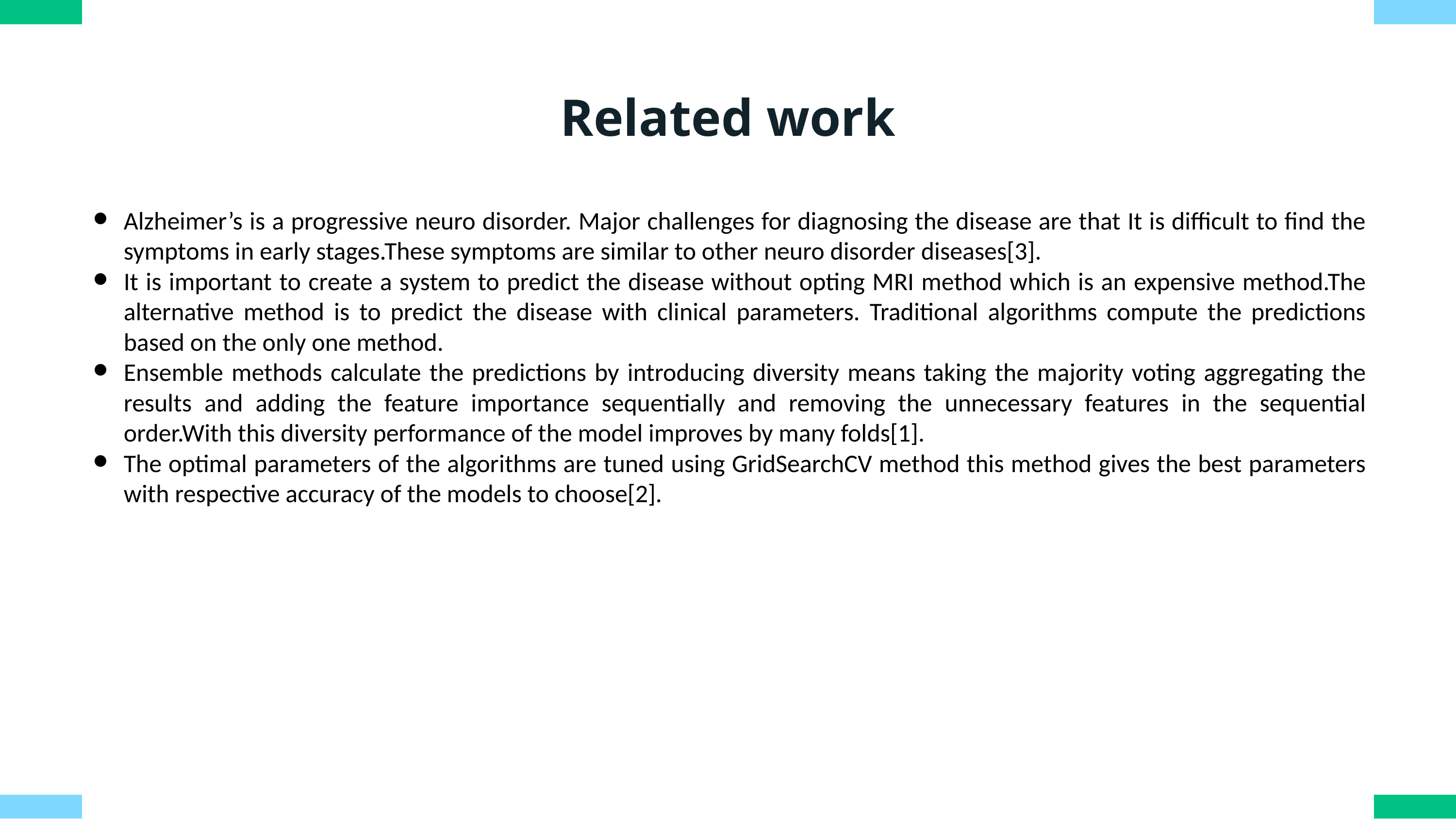

Related work
Alzheimer’s is a progressive neuro disorder. Major challenges for diagnosing the disease are that It is difficult to find the symptoms in early stages.These symptoms are similar to other neuro disorder diseases[3].
It is important to create a system to predict the disease without opting MRI method which is an expensive method.The alternative method is to predict the disease with clinical parameters. Traditional algorithms compute the predictions based on the only one method.
Ensemble methods calculate the predictions by introducing diversity means taking the majority voting aggregating the results and adding the feature importance sequentially and removing the unnecessary features in the sequential order.With this diversity performance of the model improves by many folds[1].
The optimal parameters of the algorithms are tuned using GridSearchCV method this method gives the best parameters with respective accuracy of the models to choose[2].